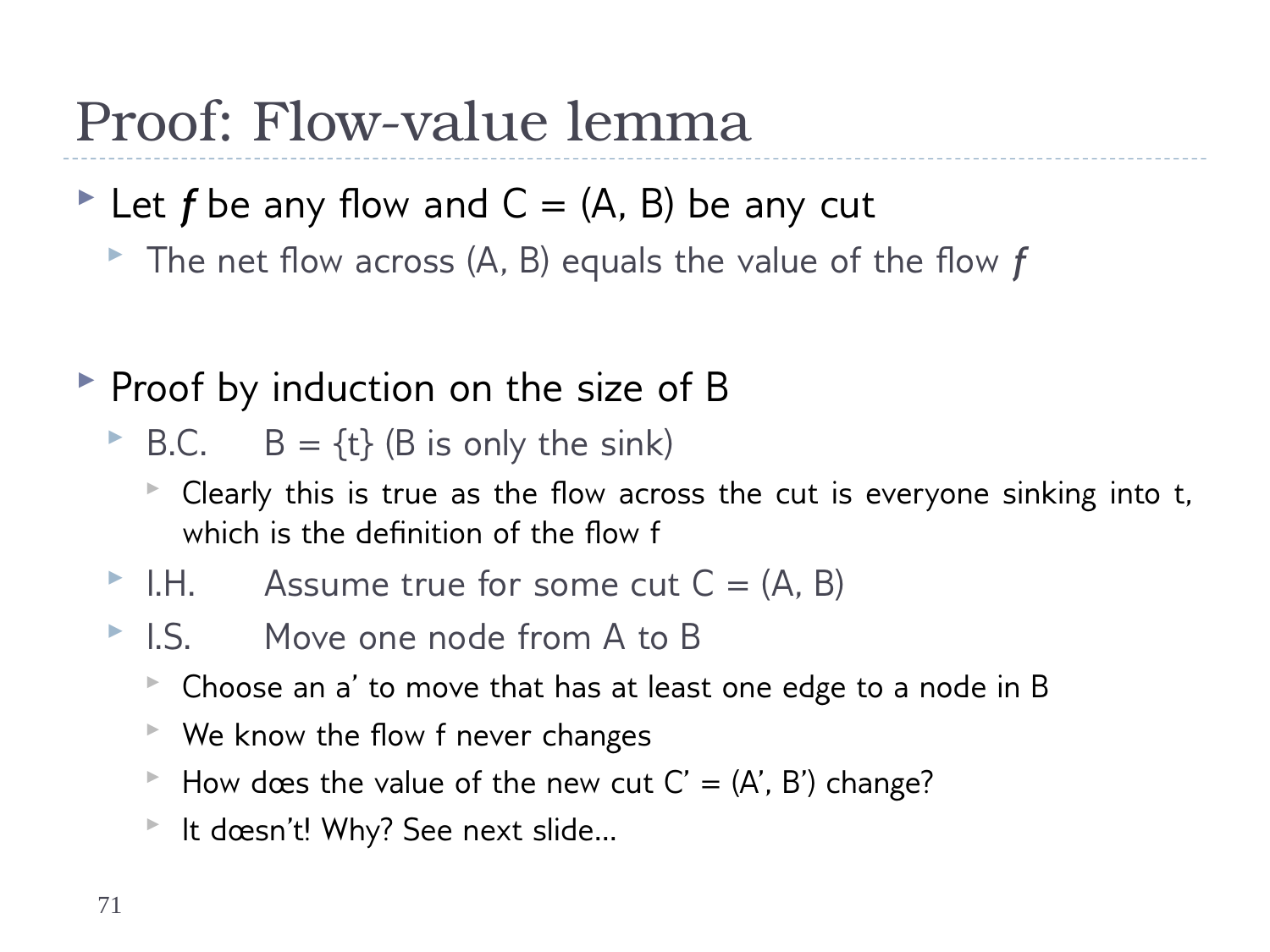

# Proof: Flow-value lemma
Let f be any flow and C = (A, B) be any cut
The net flow across (A, B) equals the value of the flow f

Proof by induction on the size of B
B.C.	B = {t} (B is only the sink)
Clearly this is true as the flow across the cut is everyone sinking into t, which is the definition of the flow f
I.H.	Assume true for some cut C = (A, B)
I.S.		Move one node from A to B
Choose an a’ to move that has at least one edge to a node in B
We know the flow f never changes
How does the value of the new cut C’ = (A’, B’) change?
It doesn’t! Why? See next slide…
71